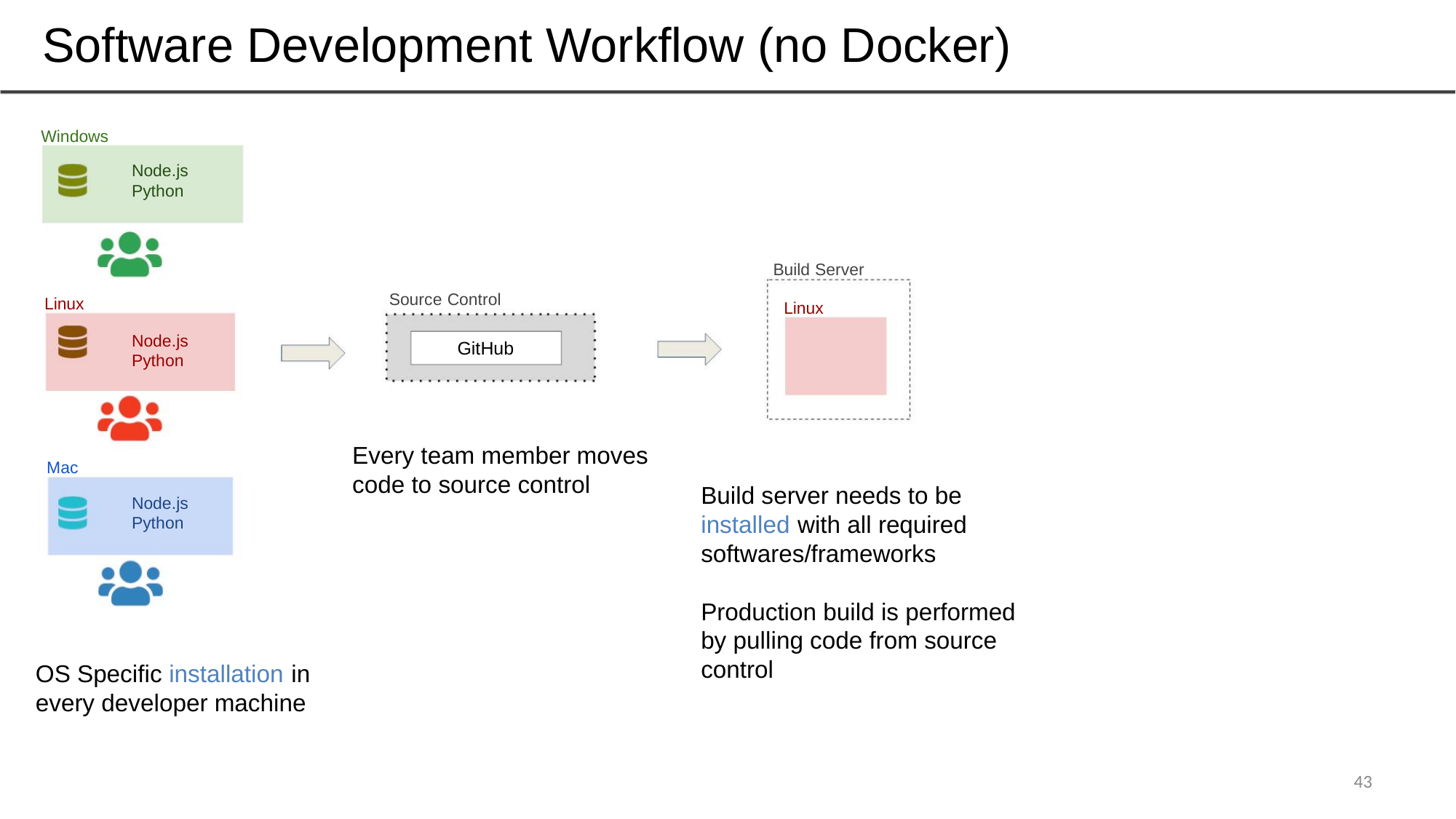

Software Development Workflow (no Docker)
Windows
Node.js
Python
Build Server
Source Control
Linux
Linux
Node.js
Python
GitHub
Every team member moves
code to source control
Mac
Build server needs to be
installed with all required
softwares/frameworks
Node.js
Python
Production build is performed
by pulling code from source
control
OS Specific installation in
every developer machine
43